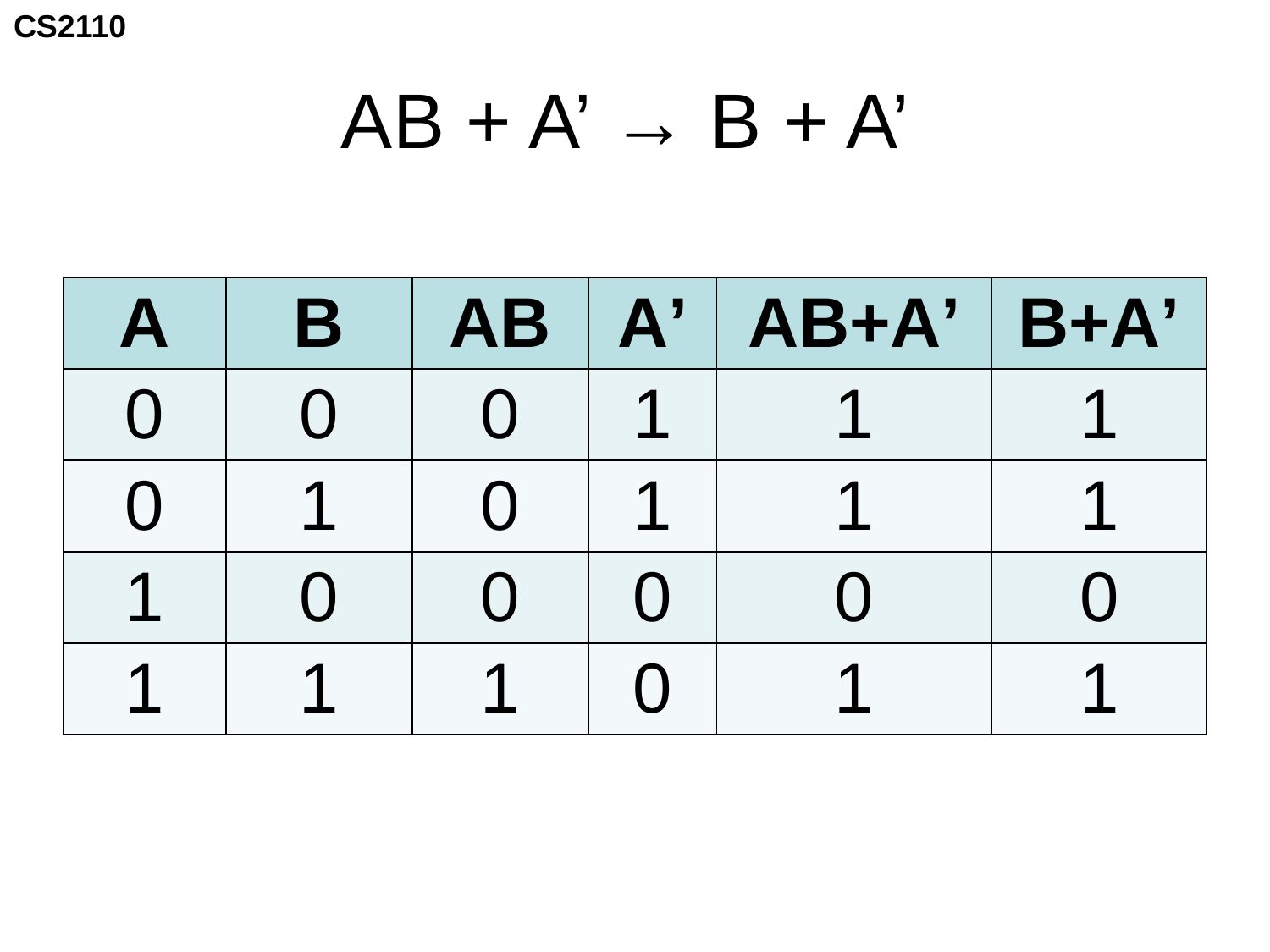

# AB + A’ → B + A’
| A | B | AB | A’ | AB+A’ | B+A’ |
| --- | --- | --- | --- | --- | --- |
| 0 | 0 | 0 | 1 | 1 | 1 |
| 0 | 1 | 0 | 1 | 1 | 1 |
| 1 | 0 | 0 | 0 | 0 | 0 |
| 1 | 1 | 1 | 0 | 1 | 1 |